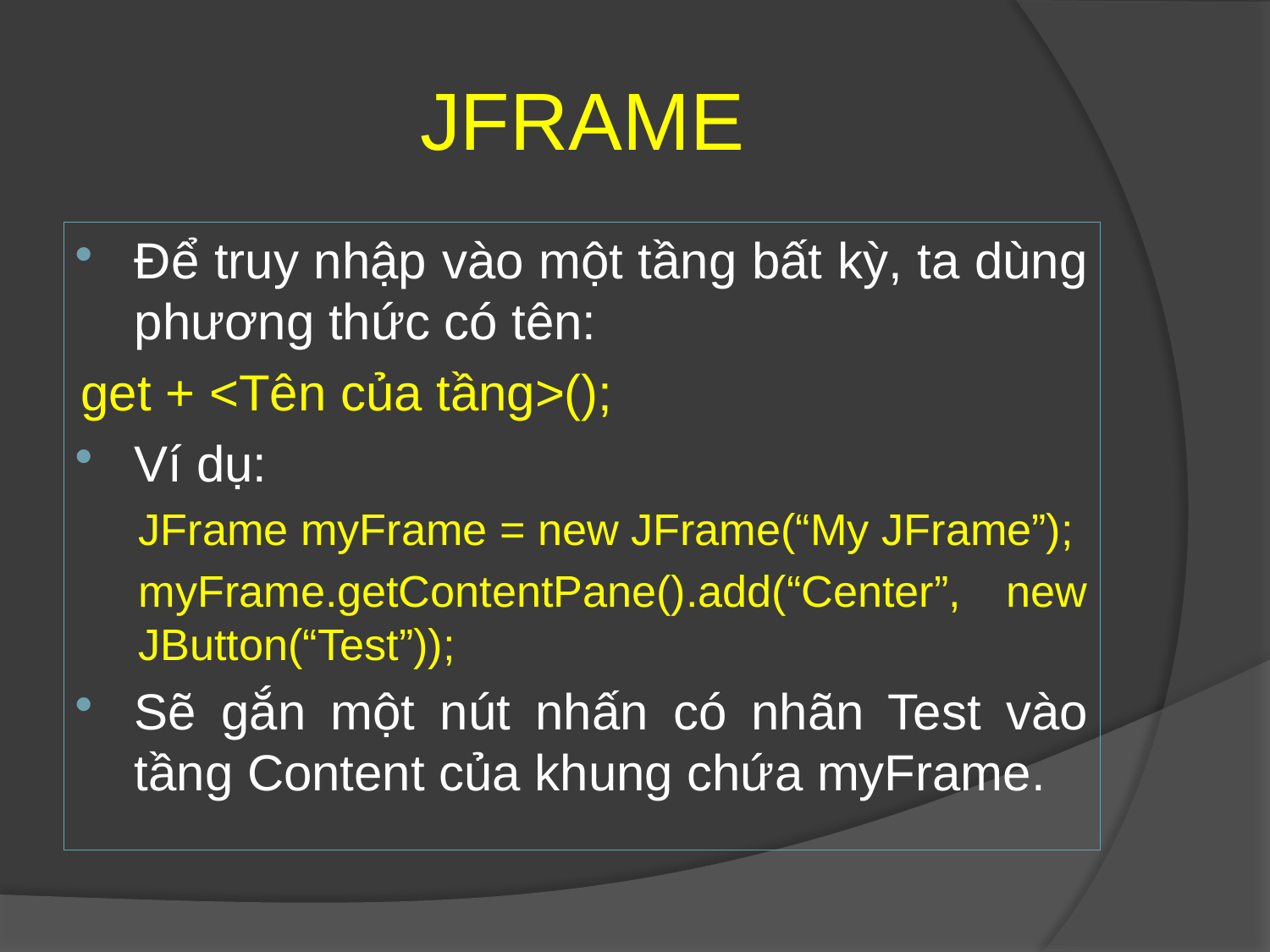

# JFRAME
Để truy nhập vào một tầng bất kỳ, ta dùng phương thức có tên:
	get + <Tên của tầng>();
Ví dụ:
JFrame myFrame = new JFrame(“My JFrame”);
myFrame.getContentPane().add(“Center”, new JButton(“Test”));
Sẽ gắn một nút nhấn có nhãn Test vào tầng Content của khung chứa myFrame.